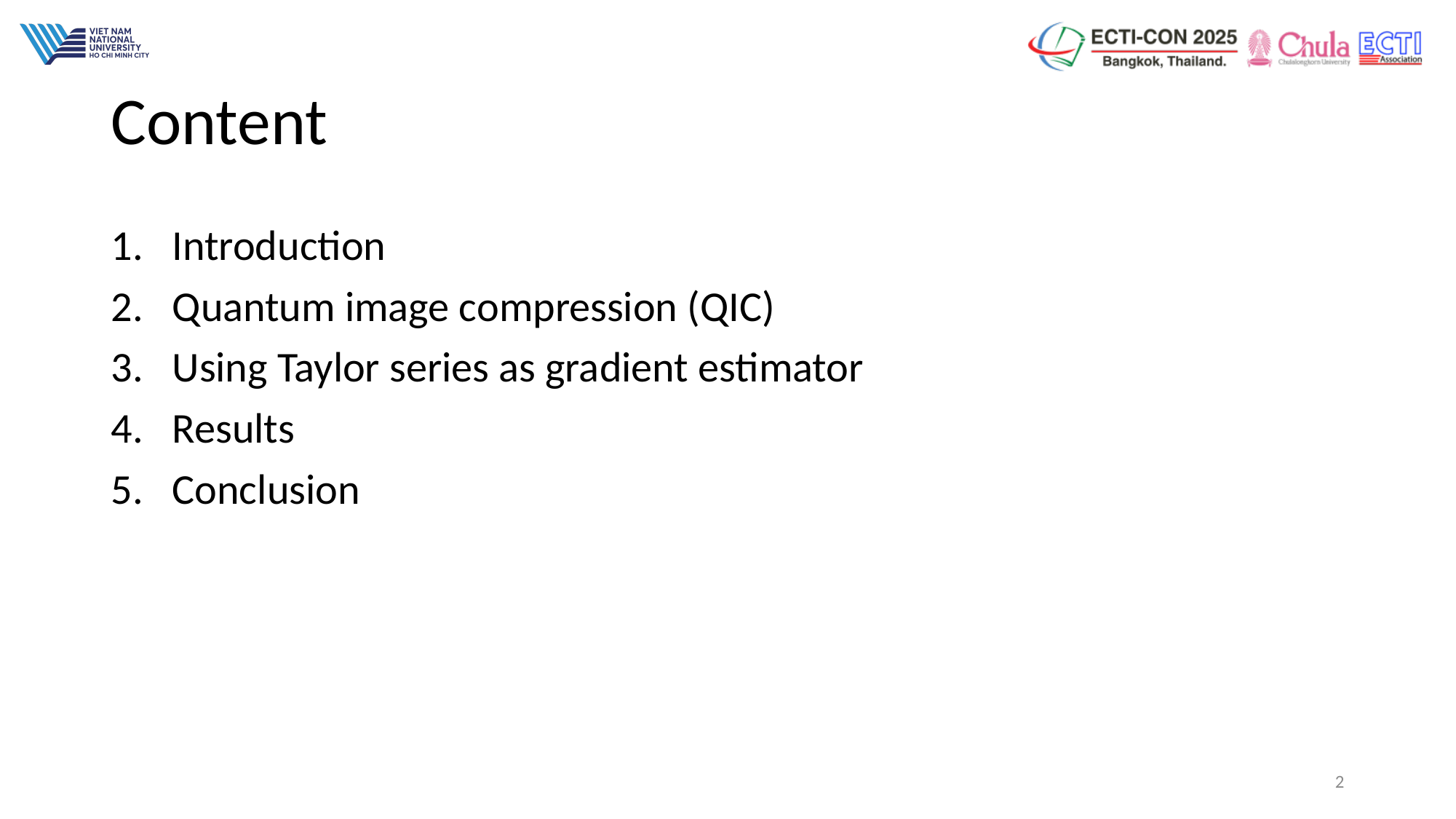

# Content
Introduction
Quantum image compression (QIC)
Using Taylor series as gradient estimator
Results
Conclusion
2